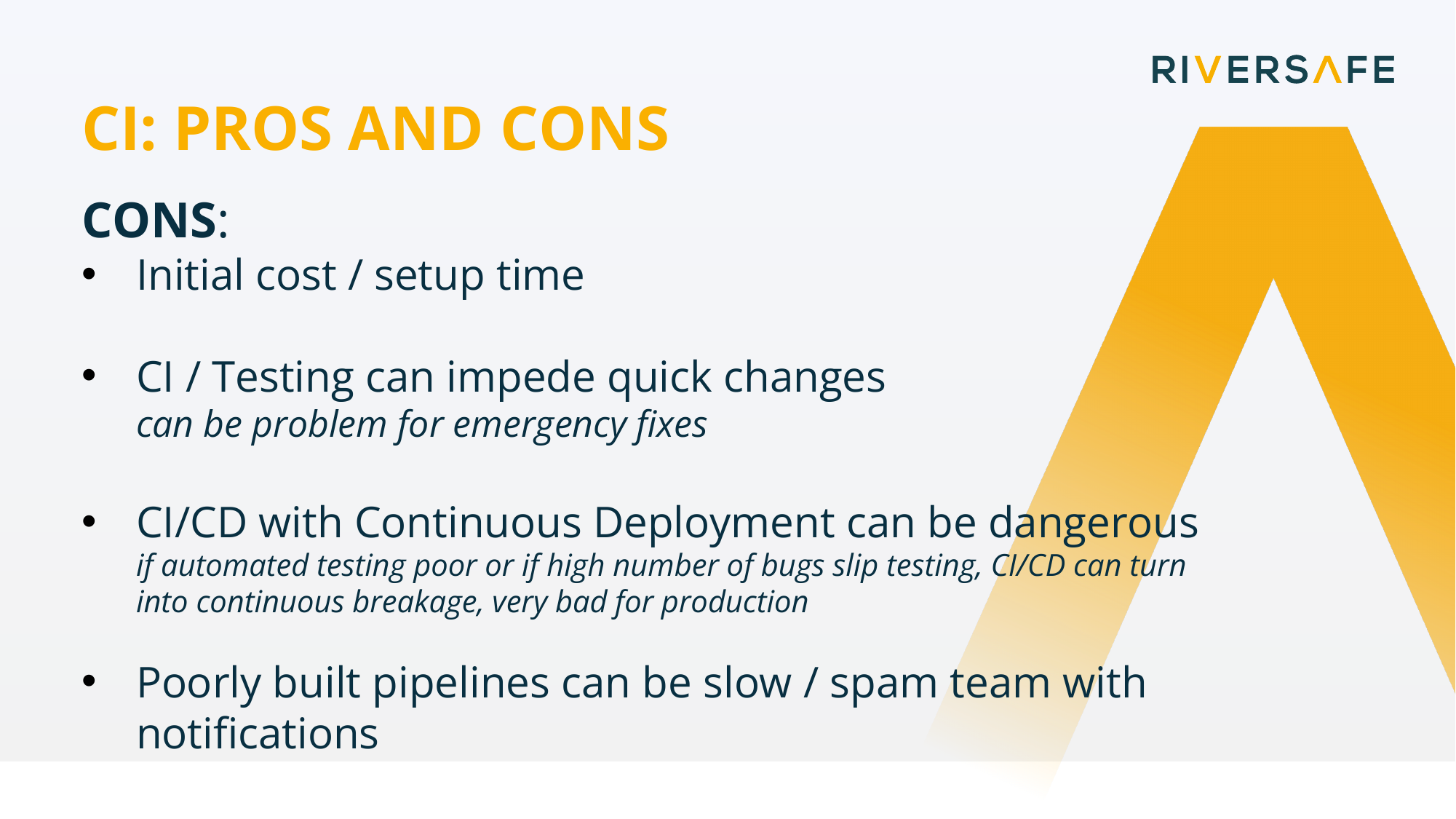

CI: PROS AND CONS
CONS:
Initial cost / setup time
CI / Testing can impede quick changes
can be problem for emergency fixes
CI/CD with Continuous Deployment can be dangerous
if automated testing poor or if high number of bugs slip testing, CI/CD can turn into continuous breakage, very bad for production
Poorly built pipelines can be slow / spam team with notifications